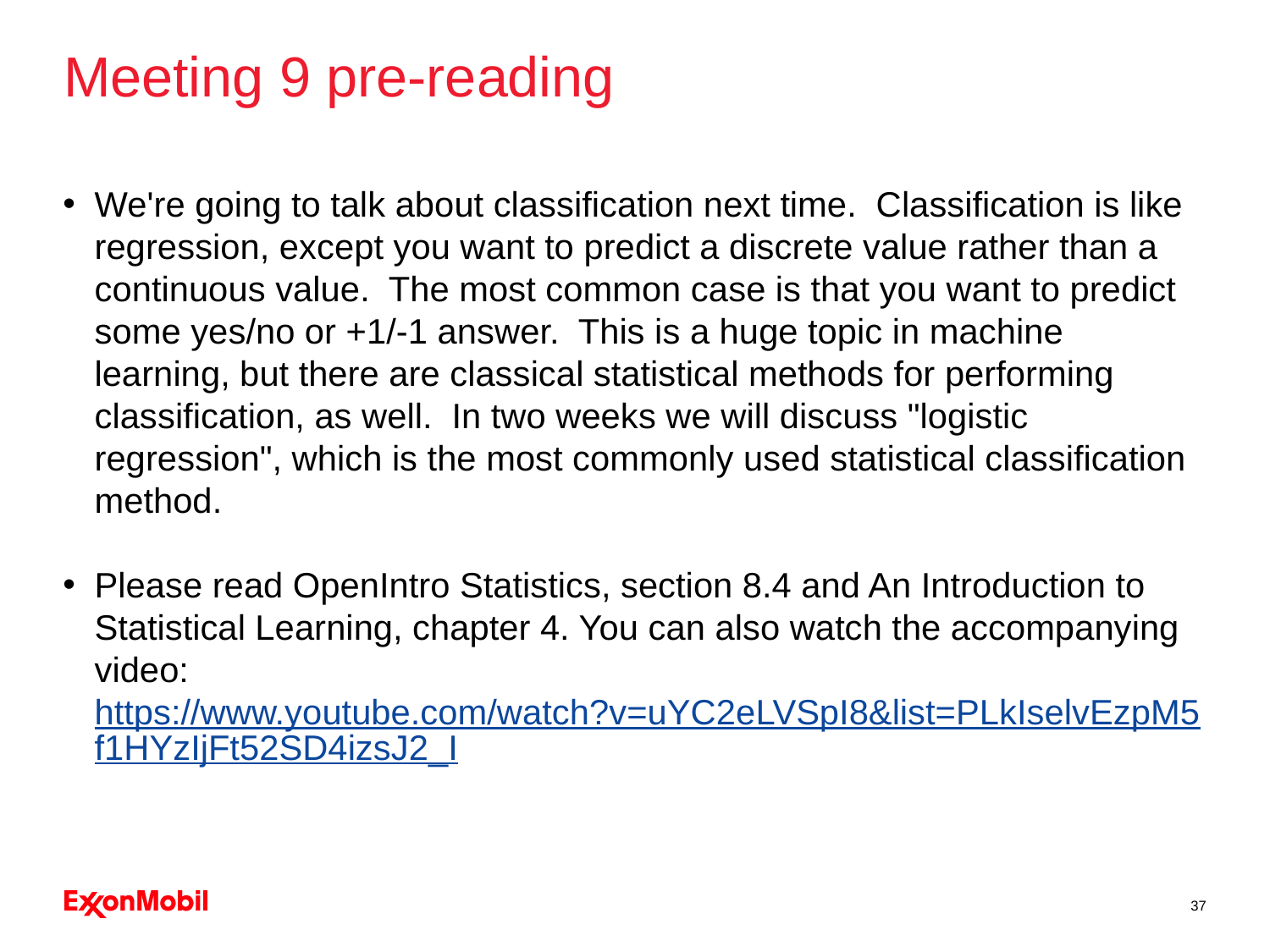

# Meeting 9 pre-reading
We're going to talk about classification next time.  Classification is like regression, except you want to predict a discrete value rather than a continuous value.  The most common case is that you want to predict some yes/no or +1/-1 answer.  This is a huge topic in machine learning, but there are classical statistical methods for performing classification, as well.  In two weeks we will discuss "logistic regression", which is the most commonly used statistical classification method.
Please read OpenIntro Statistics, section 8.4 and An Introduction to Statistical Learning, chapter 4. You can also watch the accompanying video:
https://www.youtube.com/watch?v=uYC2eLVSpI8&list=PLkIselvEzpM5f1HYzIjFt52SD4izsJ2_I
37